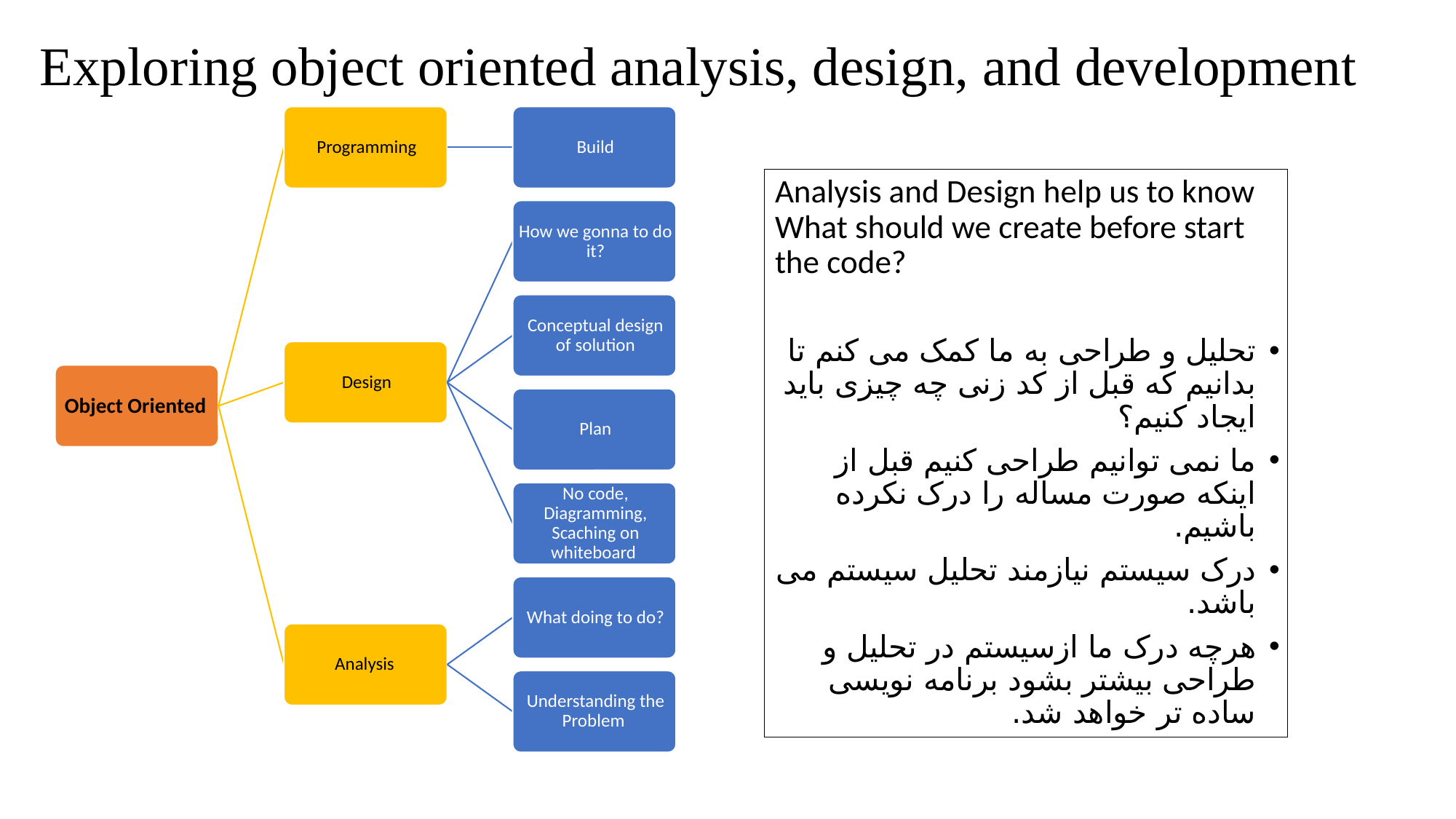

# Exploring object oriented analysis, design, and development
Object Oriented

Programming

Build

Design

How we gonna to do it?

Conceptual design of solution

Plan

No code, Diagramming, Scaching on whiteboard

Analysis

What doing to do?

Understanding the Problem
Analysis and Design help us to know What should we create before start the code?

تحلیل و طراحی به ما کمک می کنم تا بدانیم که قبل از کد زنی چه چیزی باید ایجاد کنیم؟
ما نمی توانیم طراحی کنیم قبل از اینکه صورت مساله را درک نکرده باشیم.
درک سیستم نیازمند تحلیل سیستم می باشد.
هرچه درک ما ازسیستم در تحلیل و طراحی بیشتر بشود برنامه نویسی ساده تر خواهد شد.